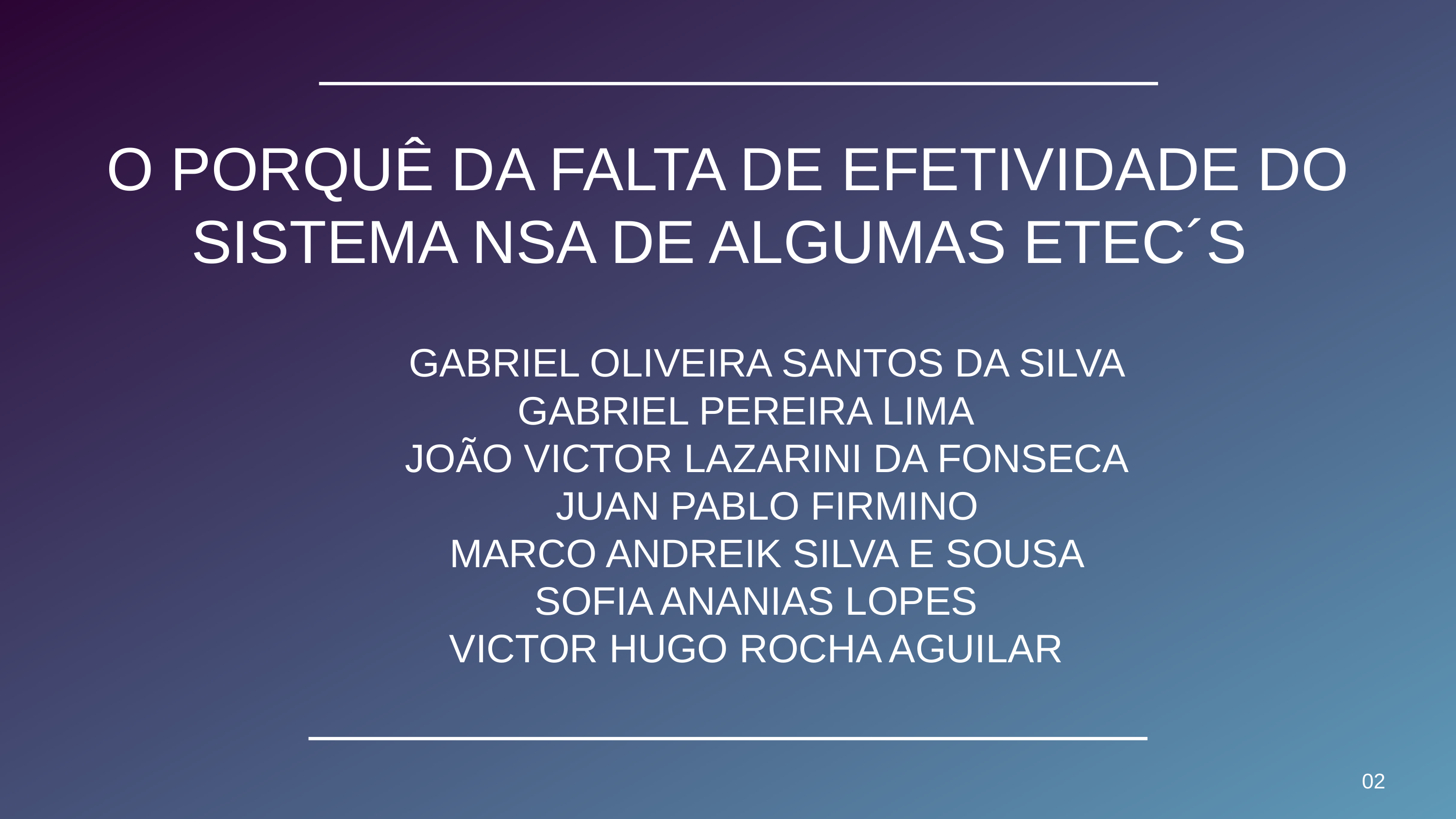

O PORQUÊ DA FALTA DE EFETIVIDADE DO SISTEMA NSA DE ALGUMAS ETEC´S

GABRIEL OLIVEIRA SANTOS DA SILVA
GABRIEL PEREIRA LIMA
JOÃO VICTOR LAZARINI DA FONSECA
JUAN PABLO FIRMINO
MARCO ANDREIK SILVA E SOUSA
SOFIA ANANIAS LOPES
VICTOR HUGO ROCHA AGUILAR
02